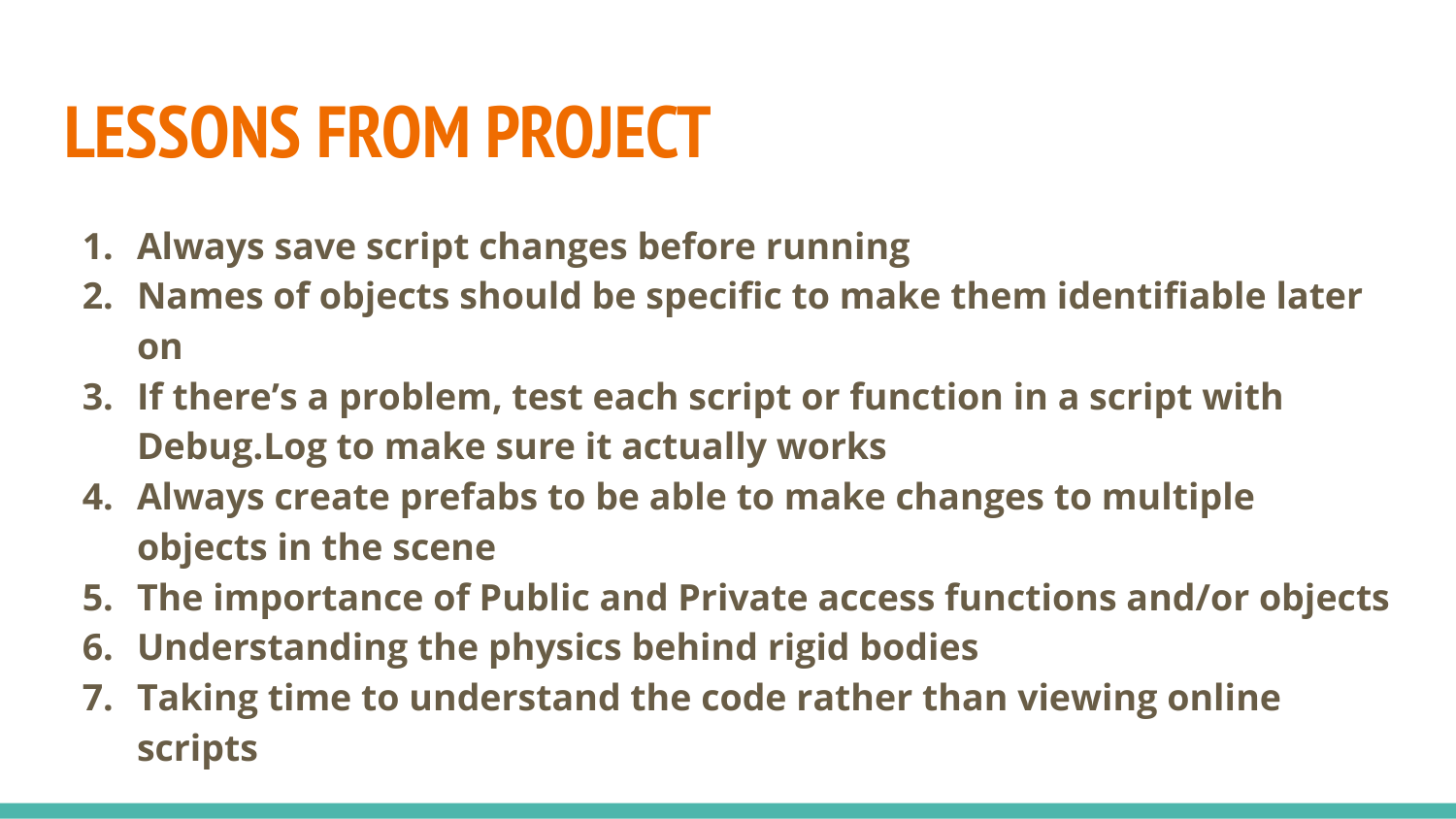

# LESSONS FROM PROJECT
Always save script changes before running
Names of objects should be specific to make them identifiable later on
If there’s a problem, test each script or function in a script with Debug.Log to make sure it actually works
Always create prefabs to be able to make changes to multiple objects in the scene
The importance of Public and Private access functions and/or objects
Understanding the physics behind rigid bodies
Taking time to understand the code rather than viewing online scripts